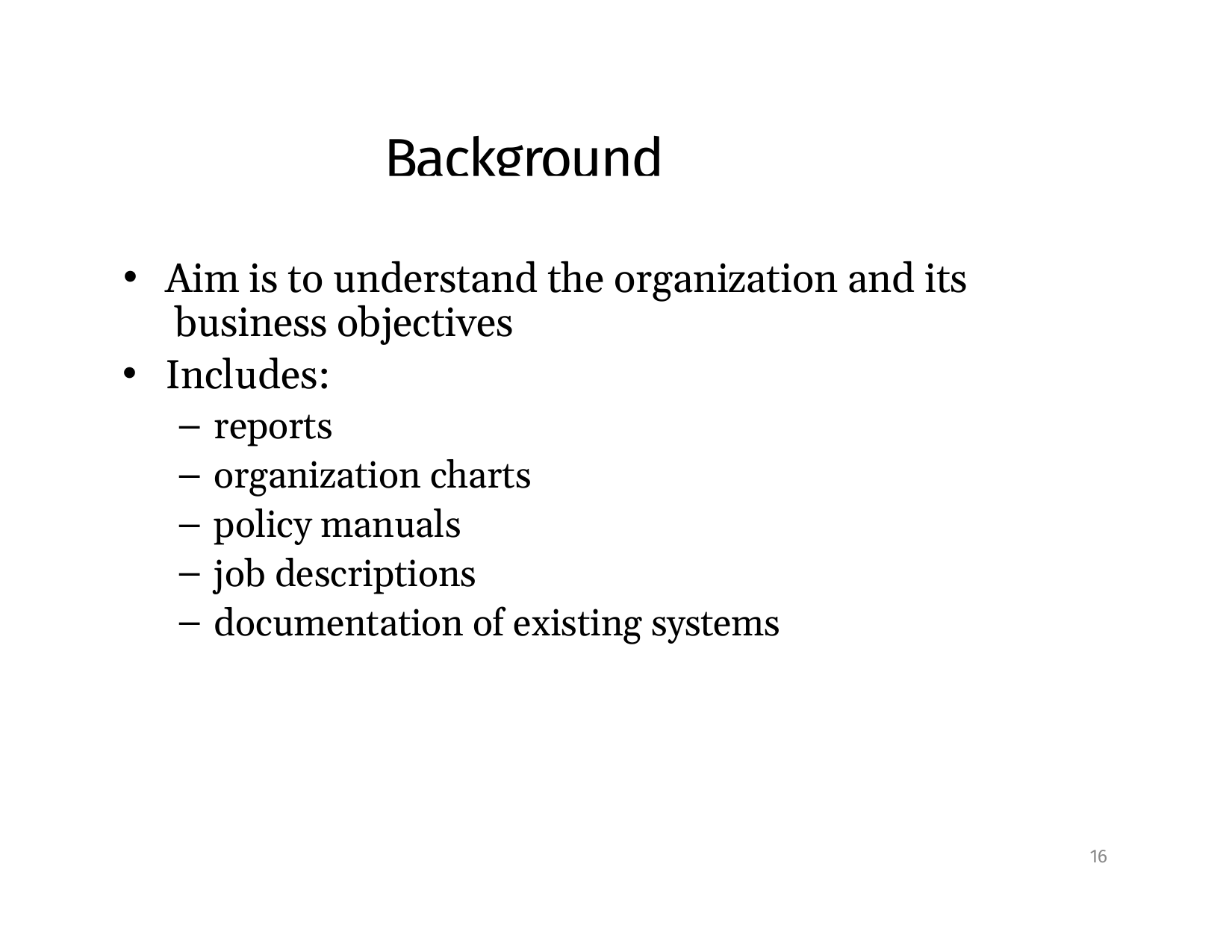

# Background Reading

Aim is to understand the organization and its  business objectives
Includes:
reports
organization charts
policy manuals
job descriptions
documentation of existing systems

16